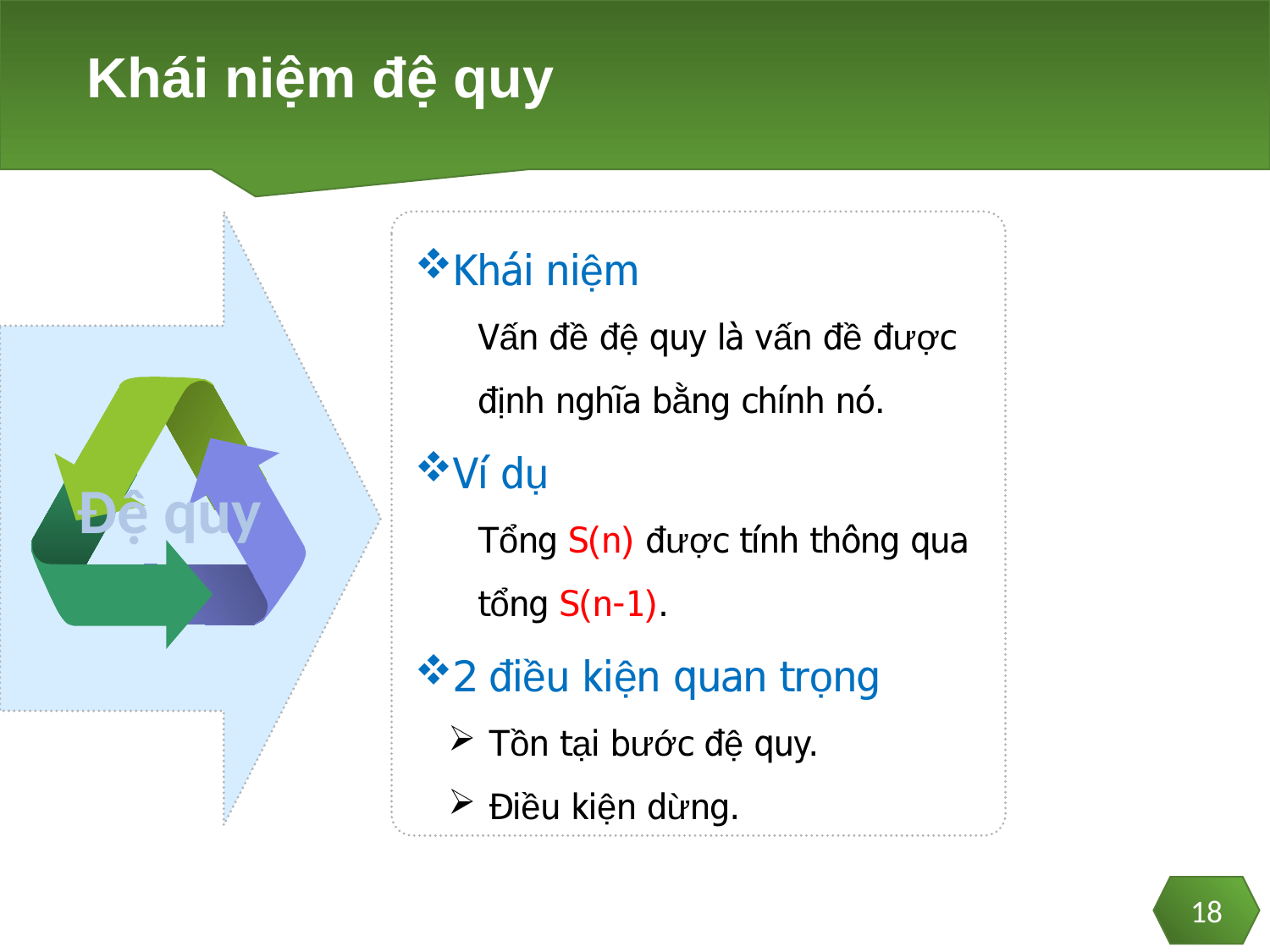

# Khái niệm đệ quy

Khái niệm
Vấn đề đệ quy là vấn đề được định nghĩa bằng chính nó.
Ví dụ
Tổng S(n) được tính thông qua tổng S(n-1).
2 điều kiện quan trọng
 Tồn tại bước đệ quy.
 Điều kiện dừng.

Đệ quy